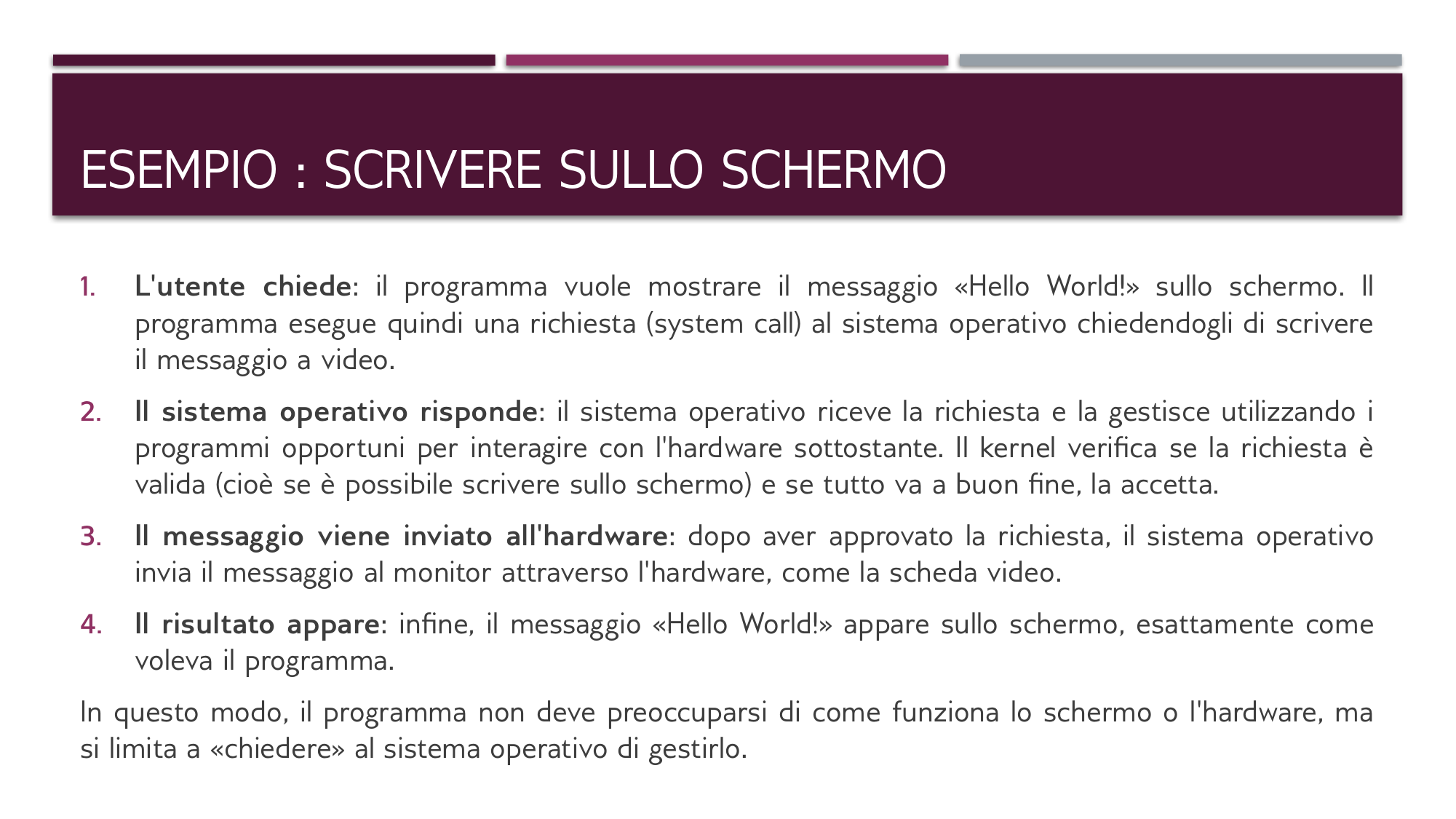

# Esempio : scrivere sullo schermo
L'utente chiede: il programma vuole mostrare il messaggio «Hello World!» sullo schermo. Il programma esegue quindi una richiesta (system call) al sistema operativo chiedendogli di scrivere il messaggio a video.
Il sistema operativo risponde: il sistema operativo riceve la richiesta e la gestisce utilizzando i programmi opportuni per interagire con l'hardware sottostante. Il kernel verifica se la richiesta è valida (cioè se è possibile scrivere sullo schermo) e se tutto va a buon fine, la accetta.
Il messaggio viene inviato all'hardware: dopo aver approvato la richiesta, il sistema operativo invia il messaggio al monitor attraverso l'hardware, come la scheda video.
Il risultato appare: infine, il messaggio «Hello World!» appare sullo schermo, esattamente come voleva il programma.
In questo modo, il programma non deve preoccuparsi di come funziona lo schermo o l'hardware, ma si limita a «chiedere» al sistema operativo di gestirlo.